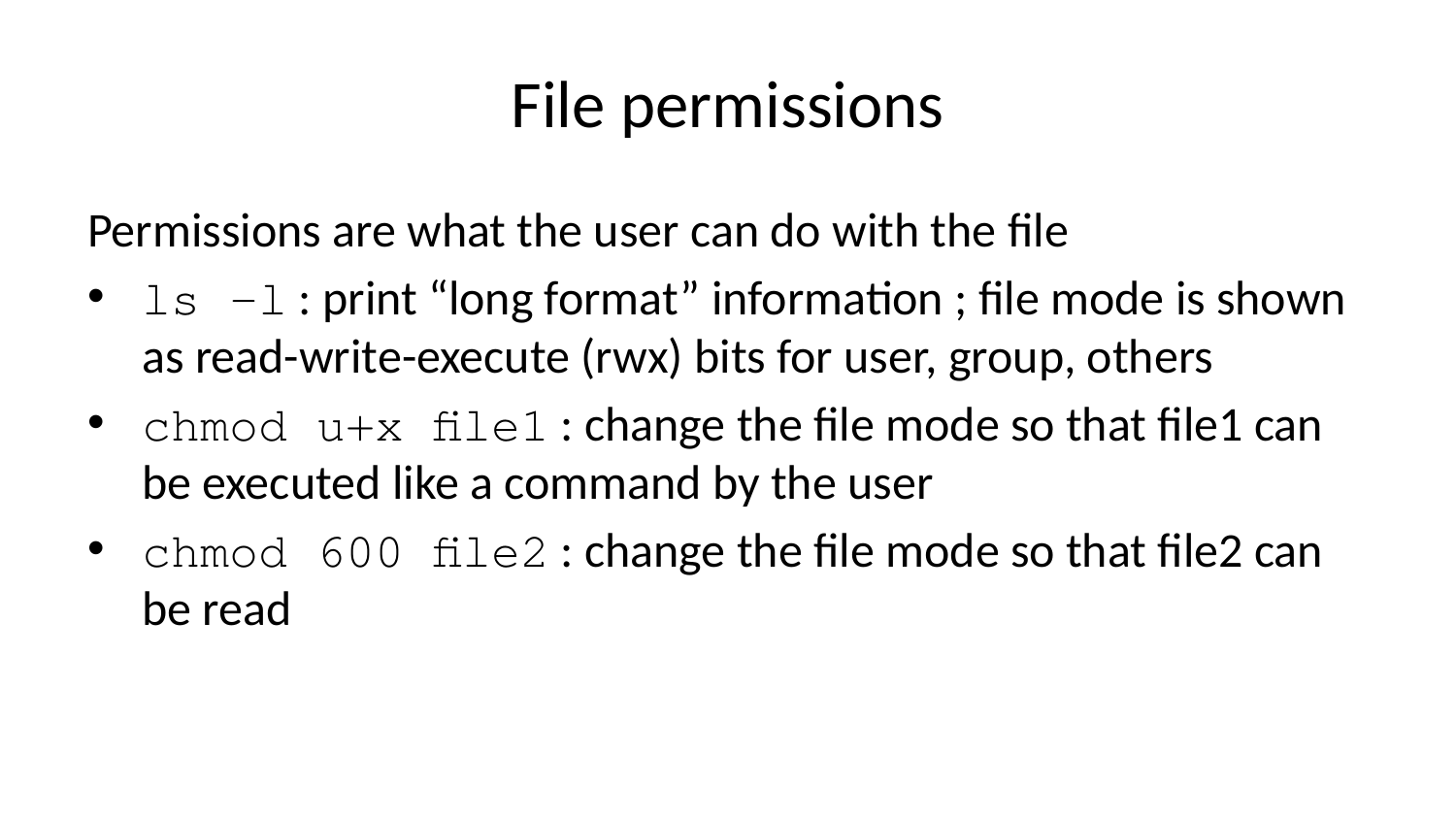

# File permissions
Permissions are what the user can do with the file
ls -l : print “long format” information ; file mode is shown as read-write-execute (rwx) bits for user, group, others
chmod u+x file1 : change the file mode so that file1 can be executed like a command by the user
chmod 600 file2 : change the file mode so that file2 can be read